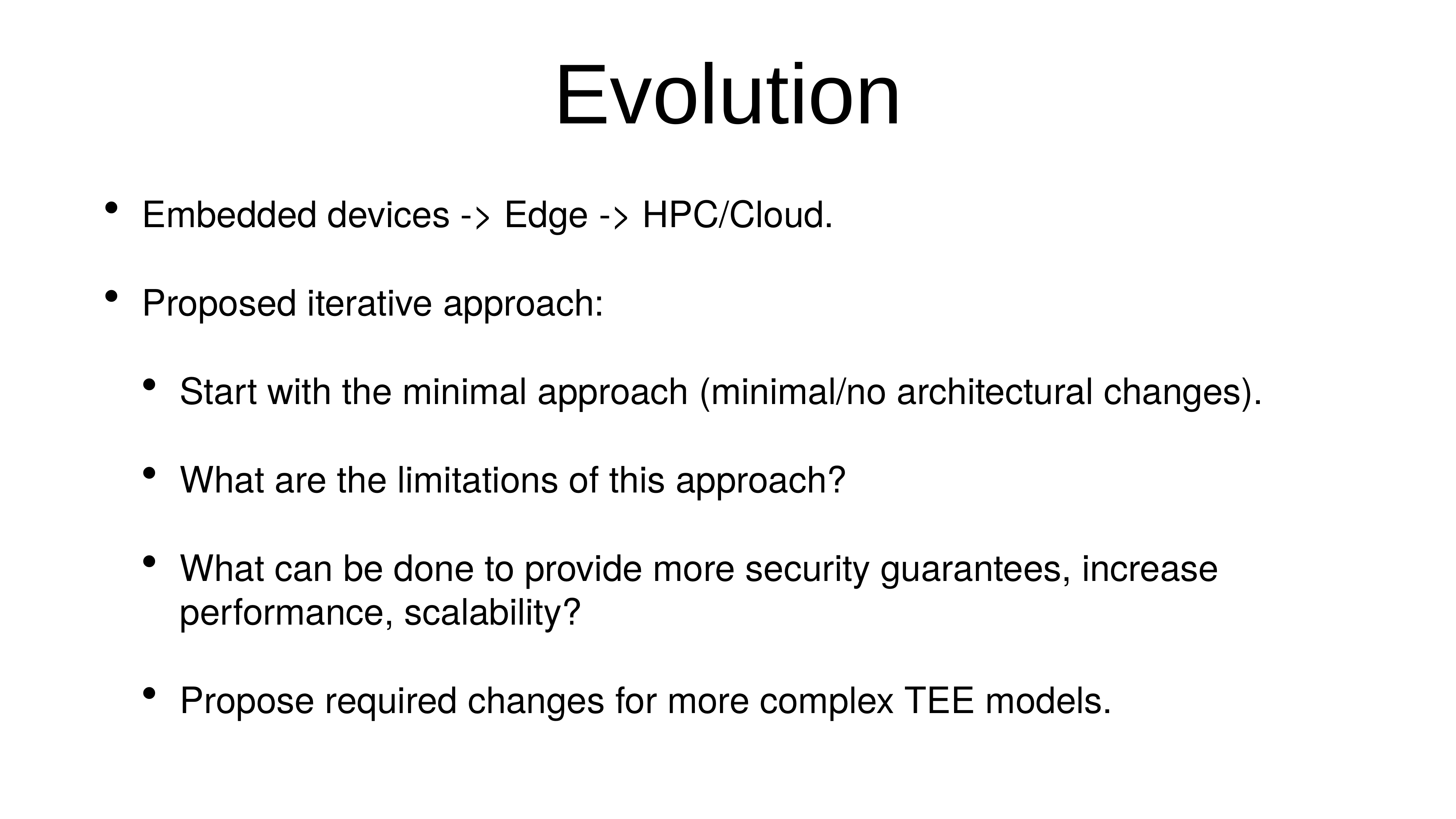

# Evolution
Embedded devices -> Edge -> HPC/Cloud.
Proposed iterative approach:
Start with the minimal approach (minimal/no architectural changes).
What are the limitations of this approach?
What can be done to provide more security guarantees, increase performance, scalability?
Propose required changes for more complex TEE models.
5